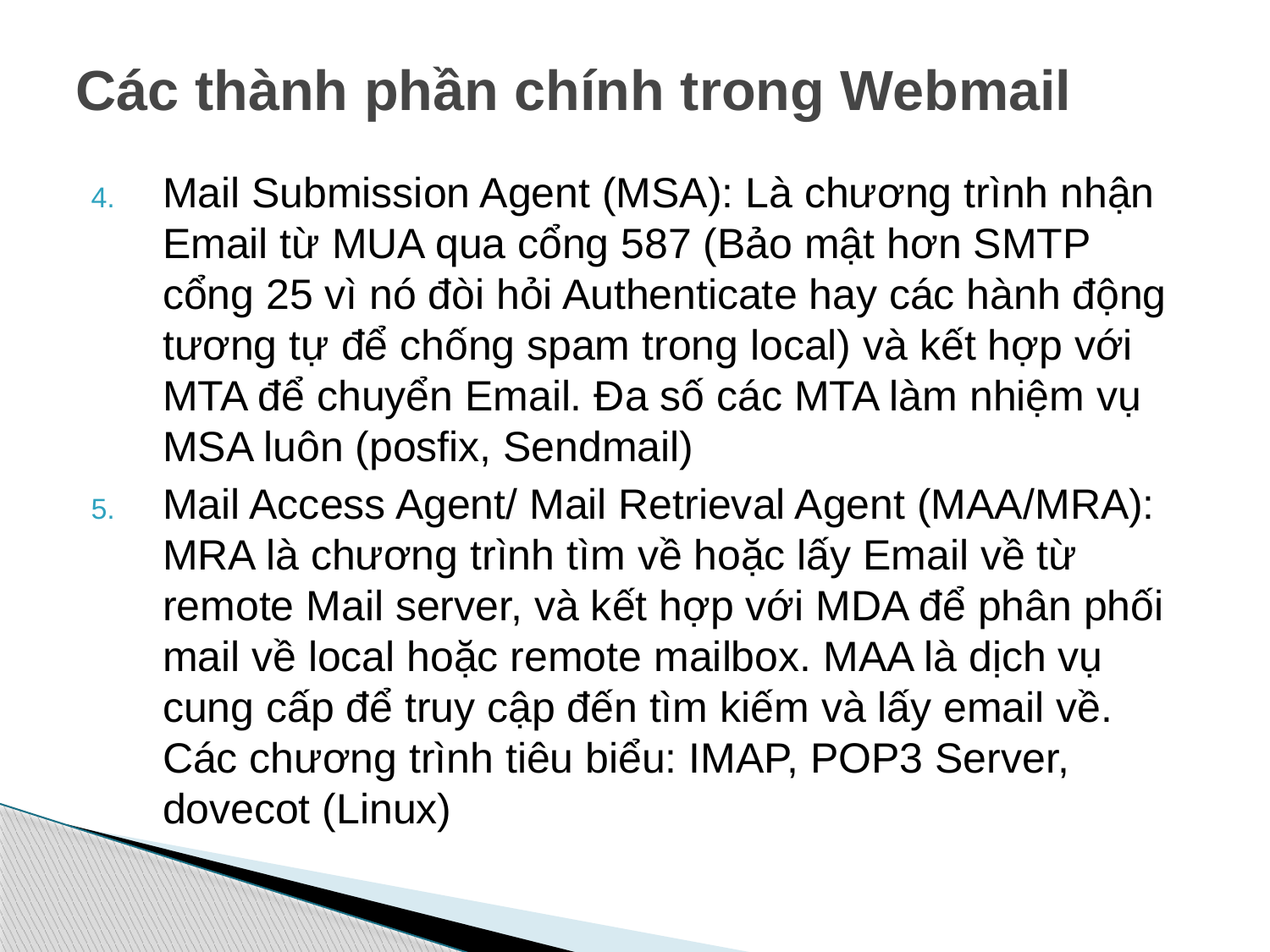

# Các thành phần chính trong Webmail
Mail Submission Agent (MSA): Là chương trình nhận Email từ MUA qua cổng 587 (Bảo mật hơn SMTP cổng 25 vì nó đòi hỏi Authenticate hay các hành động tương tự để chống spam trong local) và kết hợp với MTA để chuyển Email. Đa số các MTA làm nhiệm vụ MSA luôn (posfix, Sendmail)
Mail Access Agent/ Mail Retrieval Agent (MAA/MRA): MRA là chương trình tìm về hoặc lấy Email về từ remote Mail server, và kết hợp với MDA để phân phối mail về local hoặc remote mailbox. MAA là dịch vụ cung cấp để truy cập đến tìm kiếm và lấy email về. Các chương trình tiêu biểu: IMAP, POP3 Server, dovecot (Linux)